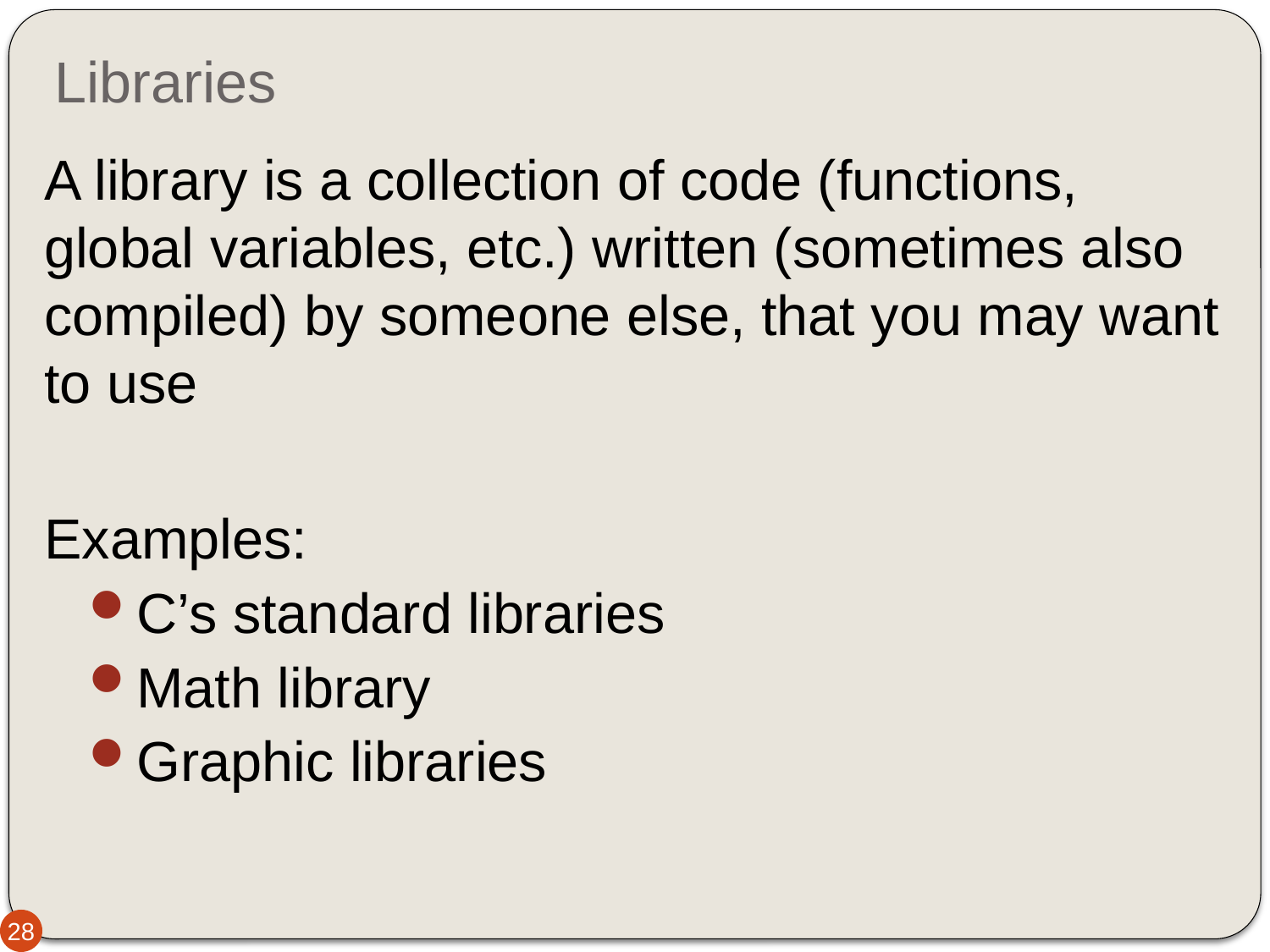

# Libraries
A library is a collection of code (functions, global variables, etc.) written (sometimes also compiled) by someone else, that you may want to use

Examples:
C’s standard libraries
Math library
Graphic libraries

28